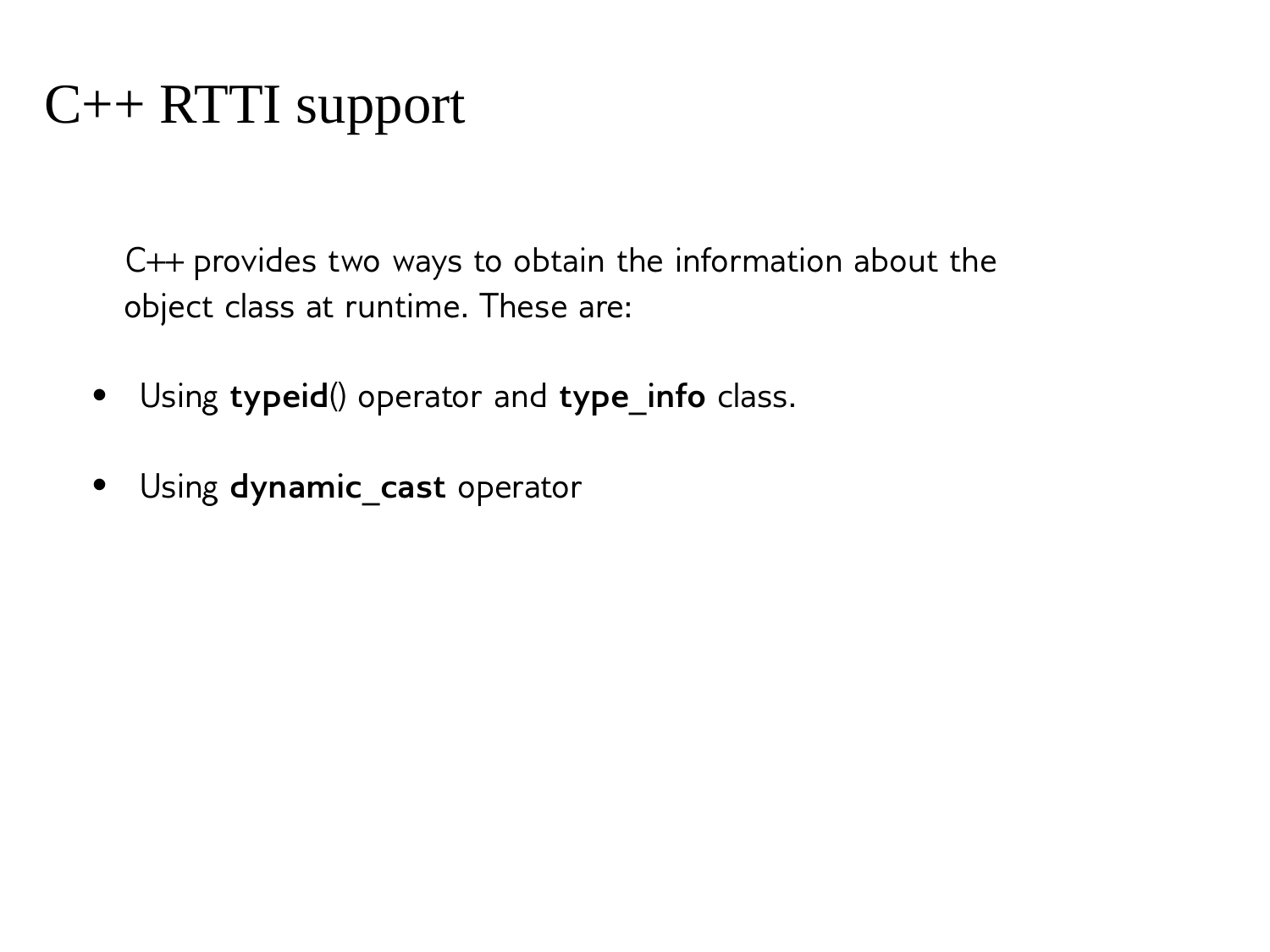

C++ RTTI support

    C++ provides two ways to obtain the information about the
   object class at runtime. These are:

Using typeid() operator and type_info class.

Using dynamic_cast operator